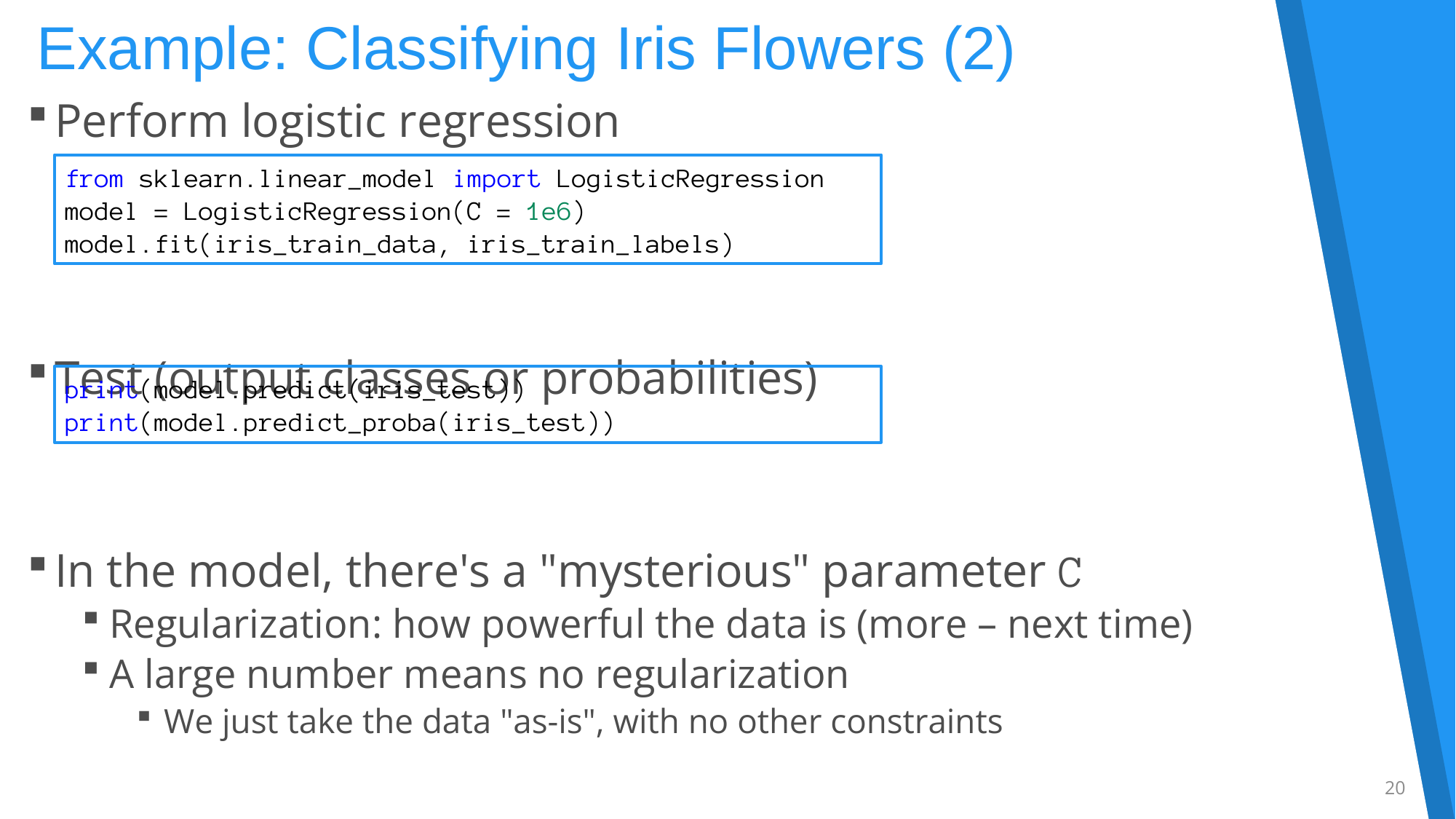

# Example: Classifying Iris Flowers (2)
Perform logistic regression

Test (output classes or probabilities)

In the model, there's a "mysterious" parameter C
Regularization: how powerful the data is (more – next time)
A large number means no regularization
We just take the data "as-is", with no other constraints
from sklearn.linear_model import LogisticRegression
model = LogisticRegression(C = 1e6)
model.fit(iris_train_data, iris_train_labels)
print(model.predict(iris_test))
print(model.predict_proba(iris_test))
20